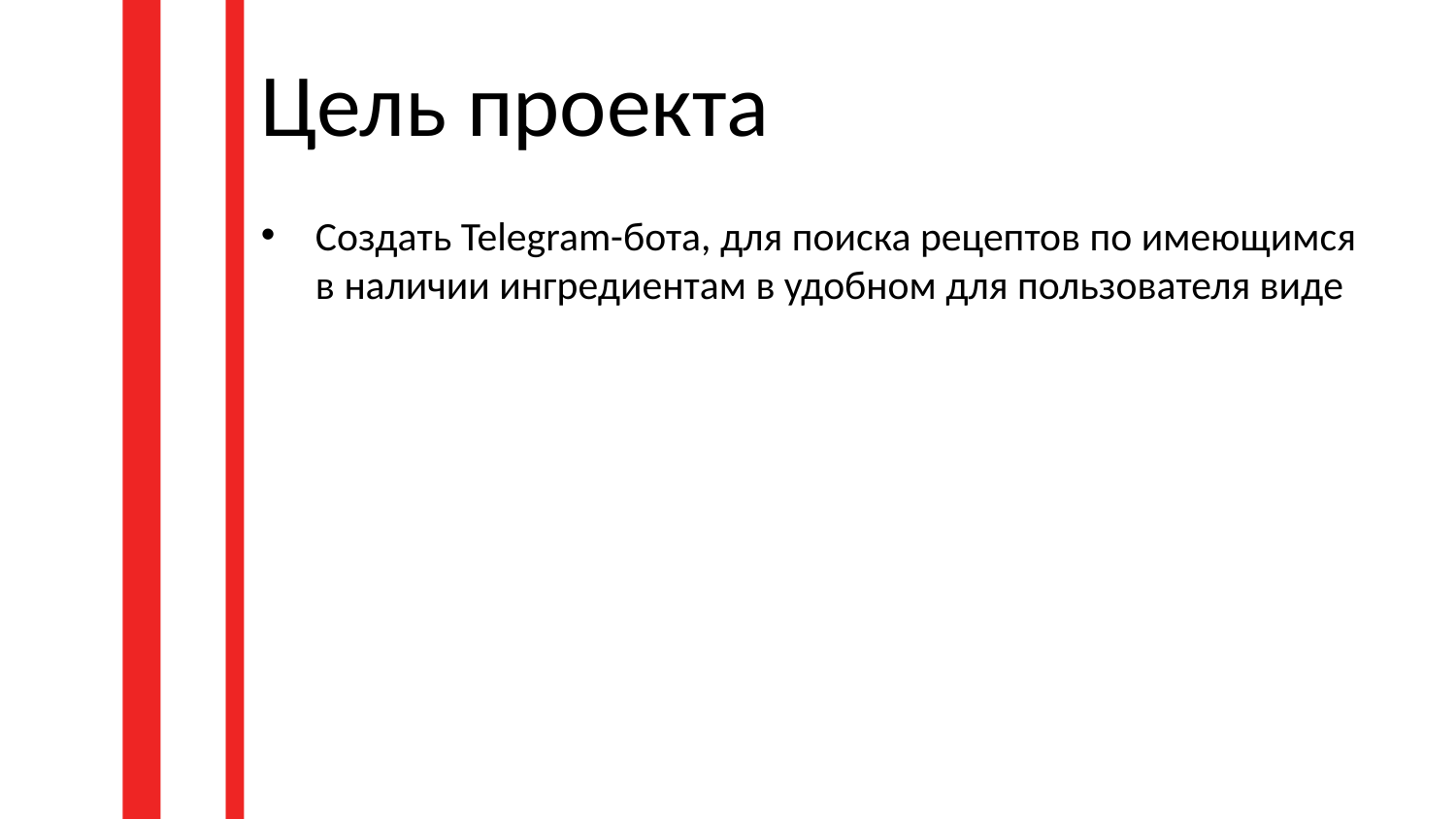

Цель проекта
Создать Telegram-бота, для поиска рецептов по имеющимся в наличии ингредиентам в удобном для пользователя виде